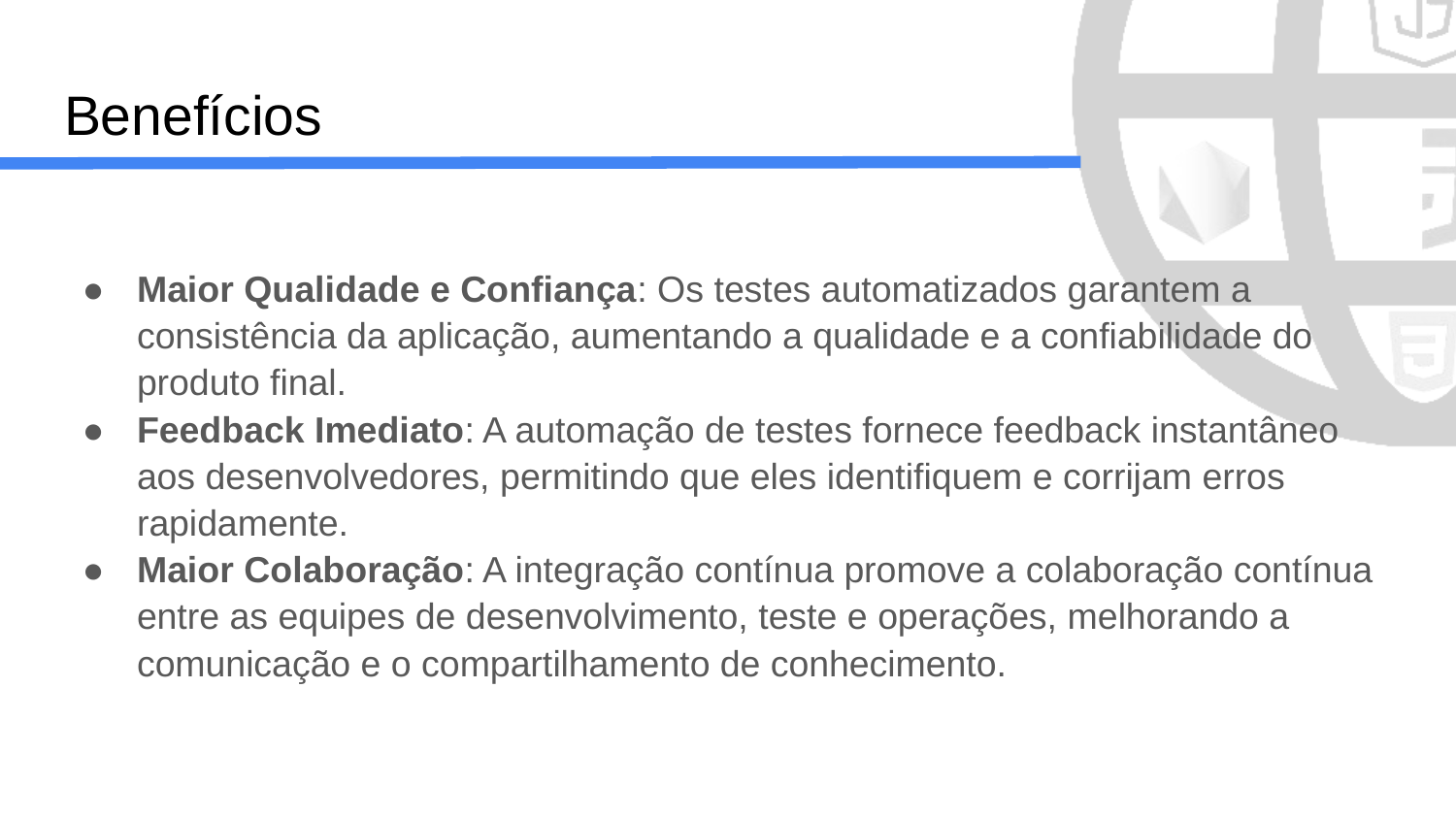

# Benefícios

Maior Qualidade e Confiança: Os testes automatizados garantem a consistência da aplicação, aumentando a qualidade e a confiabilidade do produto final.
Feedback Imediato: A automação de testes fornece feedback instantâneo aos desenvolvedores, permitindo que eles identifiquem e corrijam erros rapidamente.
Maior Colaboração: A integração contínua promove a colaboração contínua entre as equipes de desenvolvimento, teste e operações, melhorando a comunicação e o compartilhamento de conhecimento.